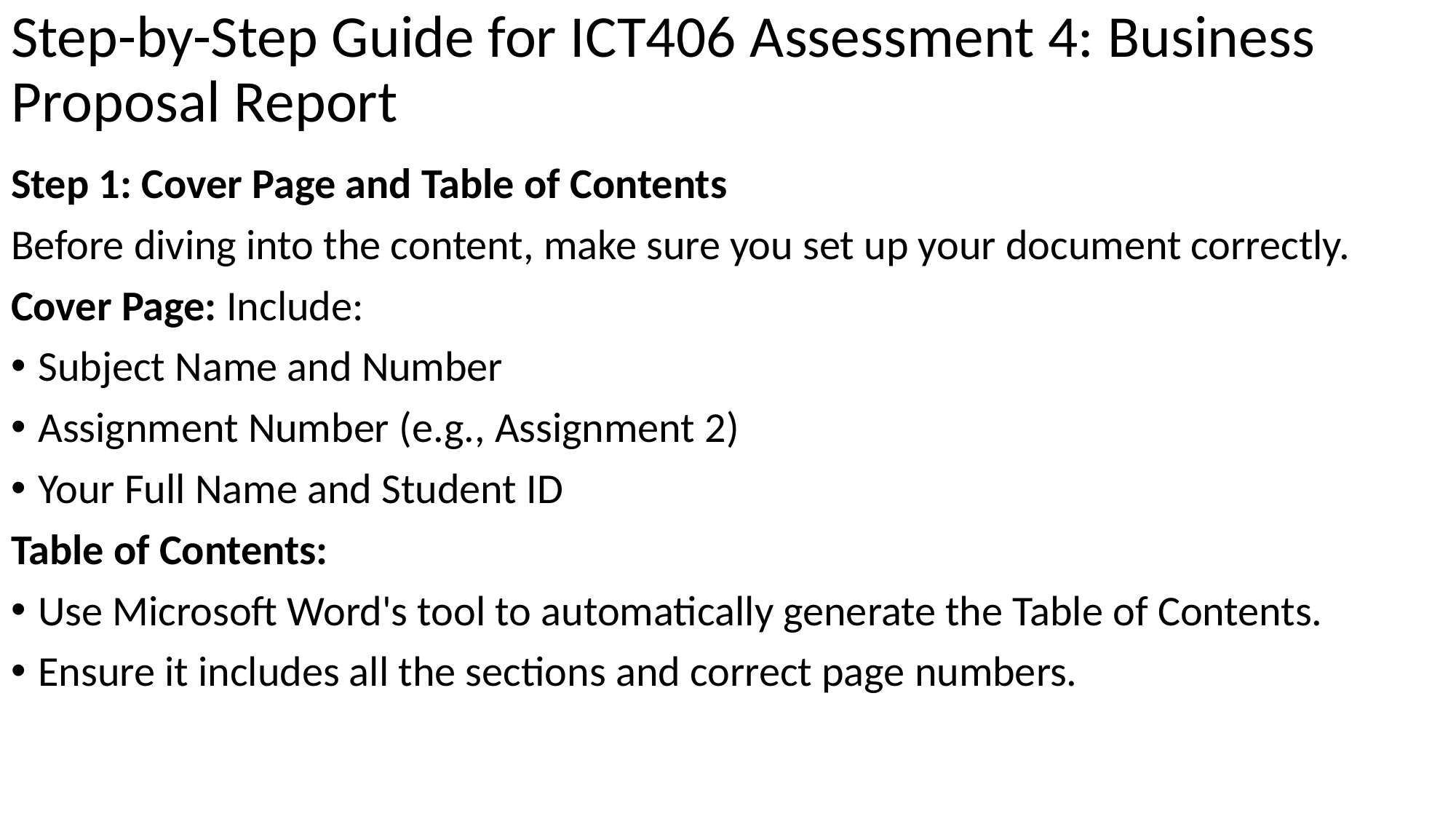

# Step-by-Step Guide for ICT406 Assessment 4: Business Proposal Report
Step 1: Cover Page and Table of Contents
Before diving into the content, make sure you set up your document correctly.
Cover Page: Include:
Subject Name and Number
Assignment Number (e.g., Assignment 2)
Your Full Name and Student ID
Table of Contents:
Use Microsoft Word's tool to automatically generate the Table of Contents.
Ensure it includes all the sections and correct page numbers.